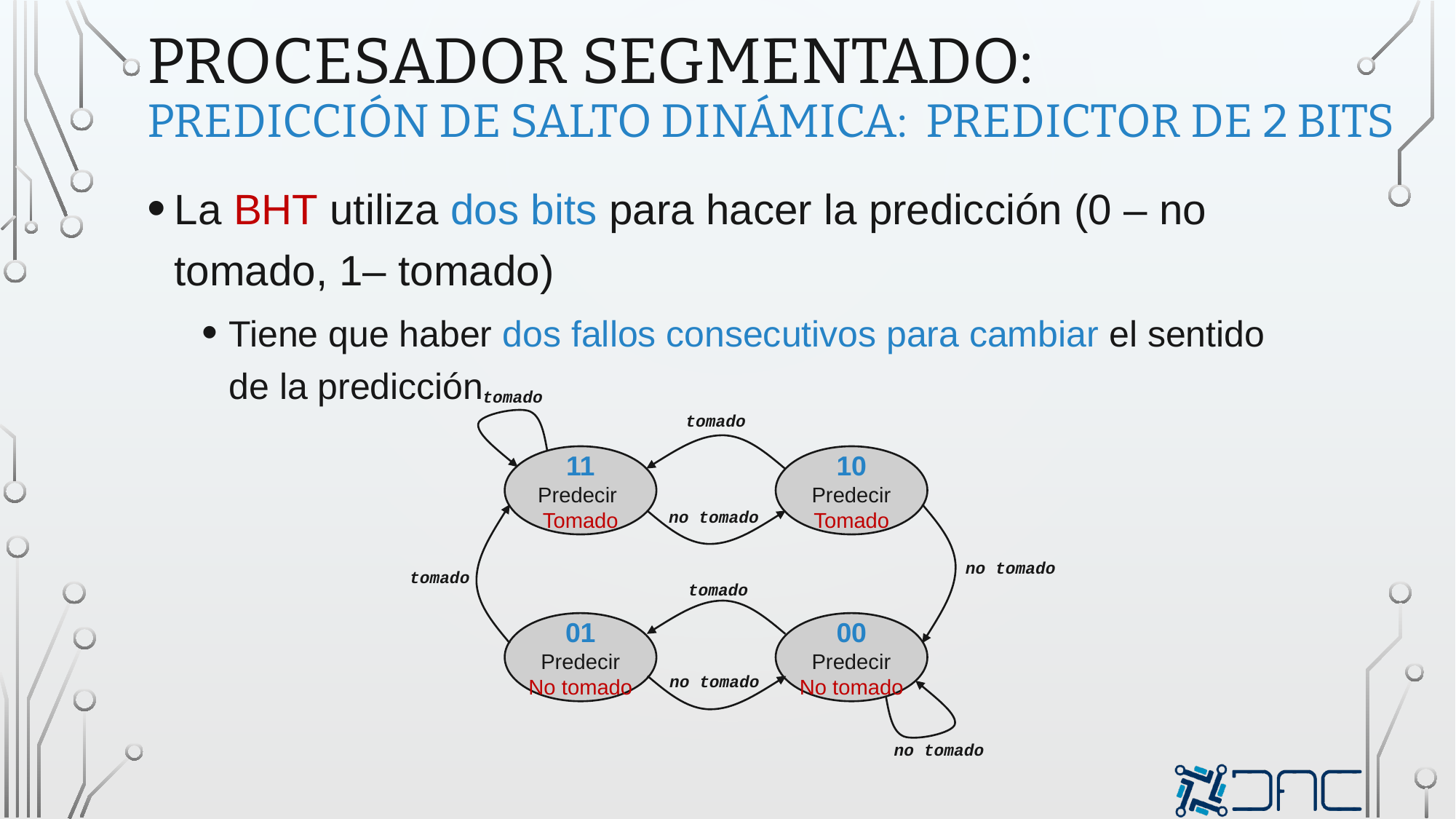

# procesador segmentado: predicción de salto dinámica:  predictor de 2 bits
La BHT utiliza dos bits para hacer la predicción (0 – no tomado, 1– tomado)
Tiene que haber dos fallos consecutivos para cambiar el sentido de la predicción
tomado
tomado

11
Predecir  Tomado
10
Predecir Tomado
no tomado

no tomado

tomado
tomado

01
Predecir No tomado
00
Predecir No tomado
no tomado

no tomado